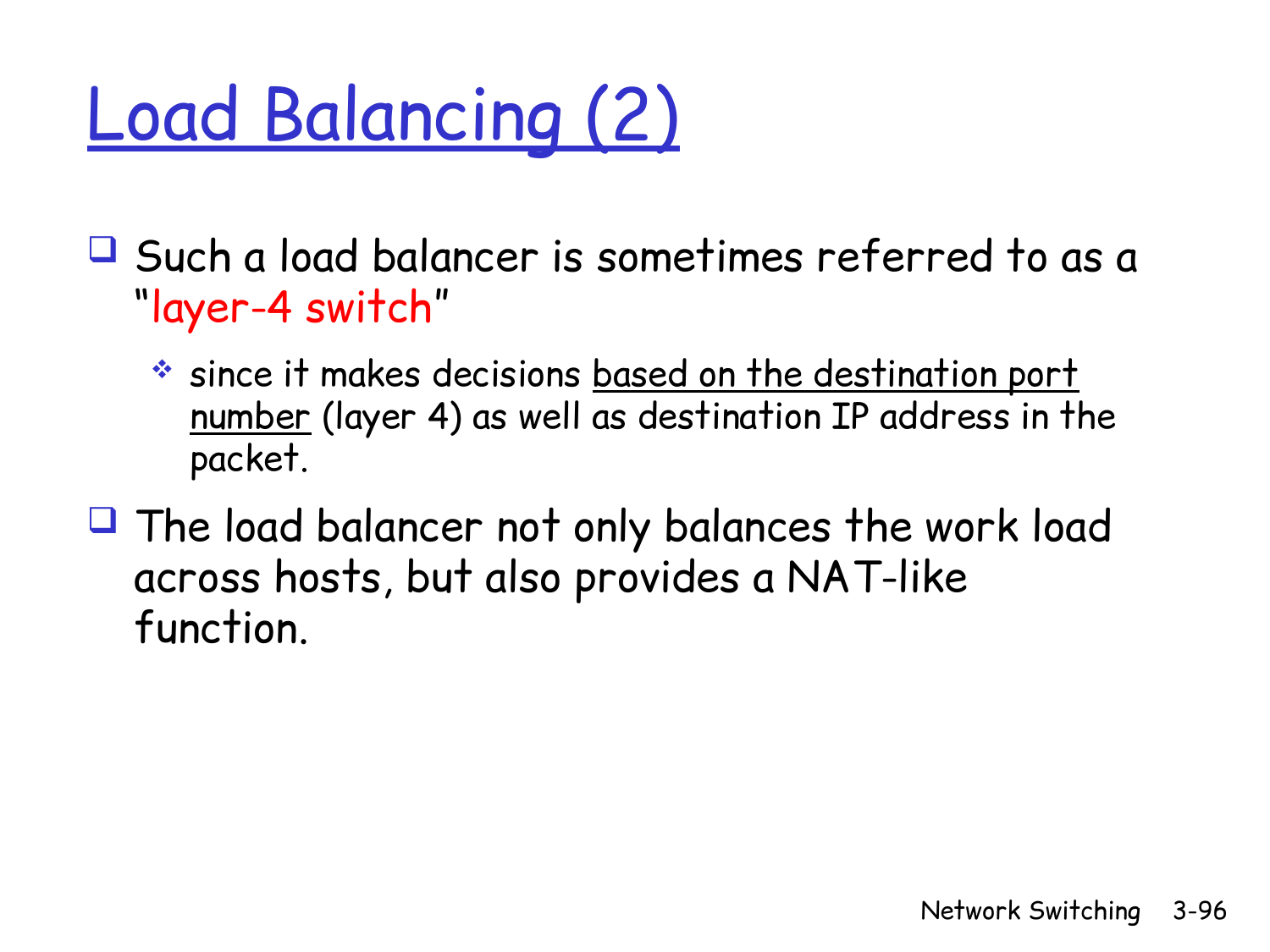

# Load Balancing (2)
Such a load balancer is sometimes referred to as a “layer-4 switch”
since it makes decisions based on the destination port number (layer 4) as well as destination IP address in the packet.
The load balancer not only balances the work load across hosts, but also provides a NAT-like function.
Network Switching
3-96